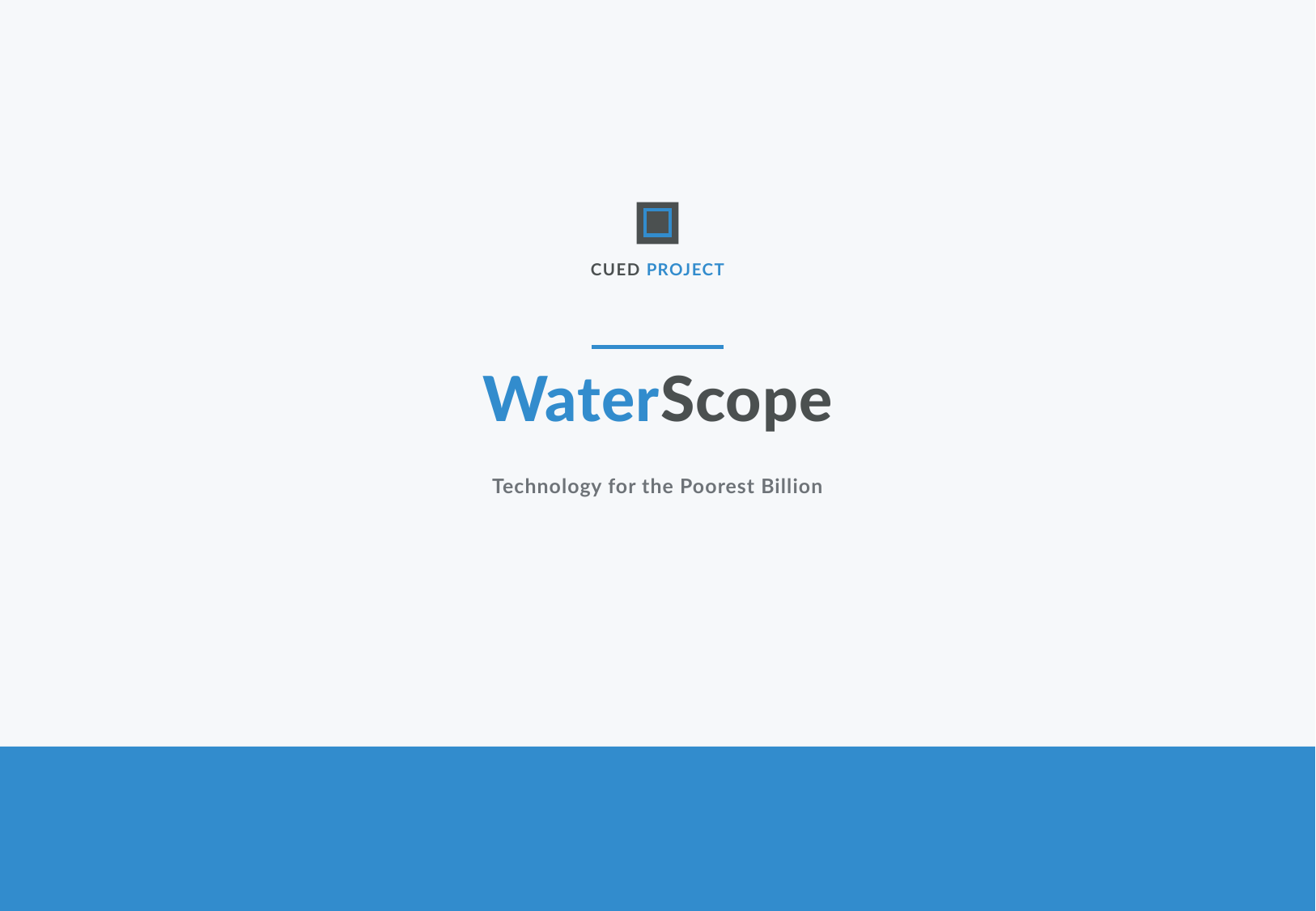

CUED PROJECT
WaterScope
Technology for the Poorest Billion